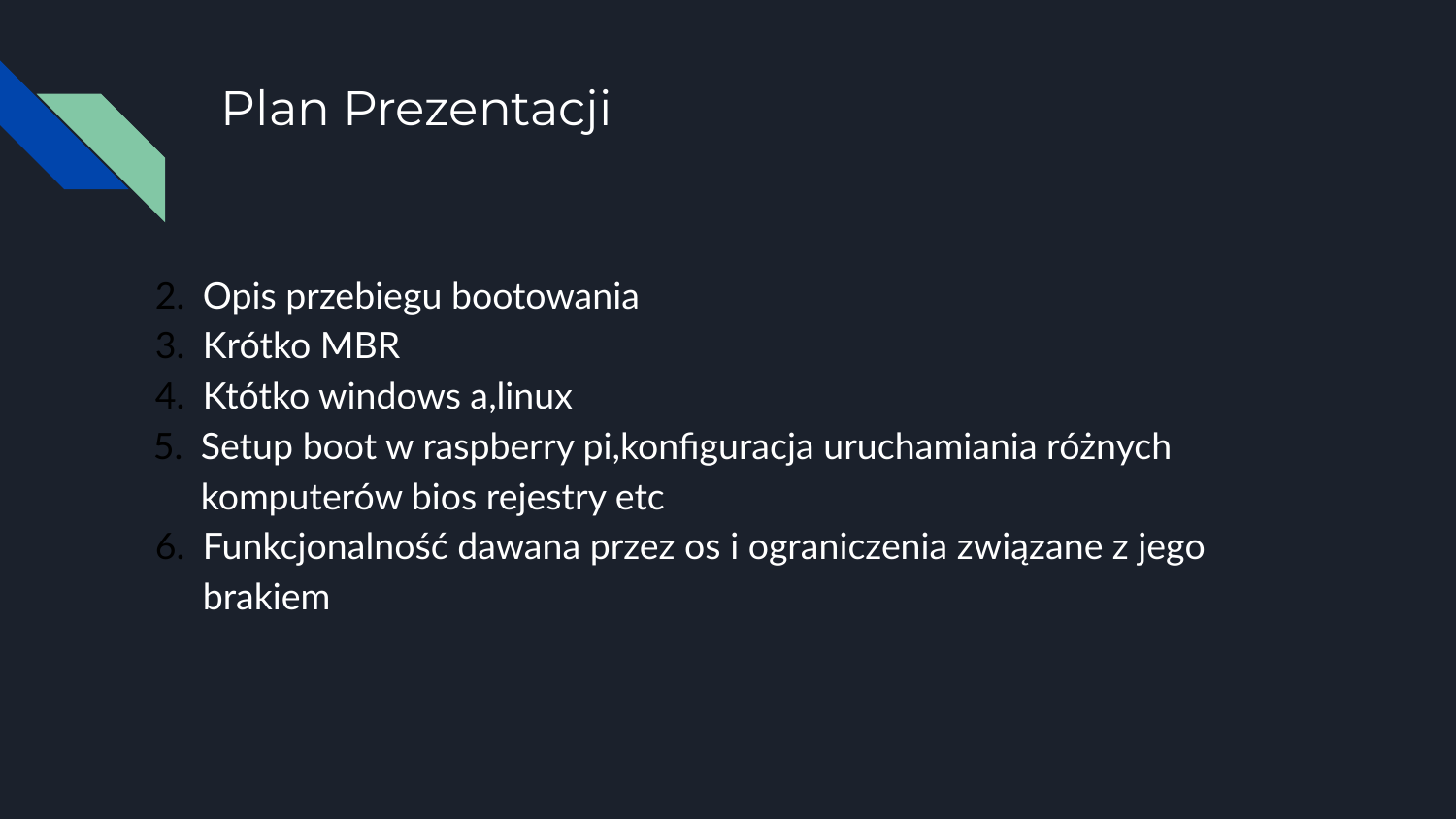

# Plan Prezentacji
Opis przebiegu bootowania
Krótko MBR
Któtko windows a,linux
Setup boot w raspberry pi,konfiguracja uruchamiania różnych komputerów bios rejestry etc
Funkcjonalność dawana przez os i ograniczenia związane z jego brakiem